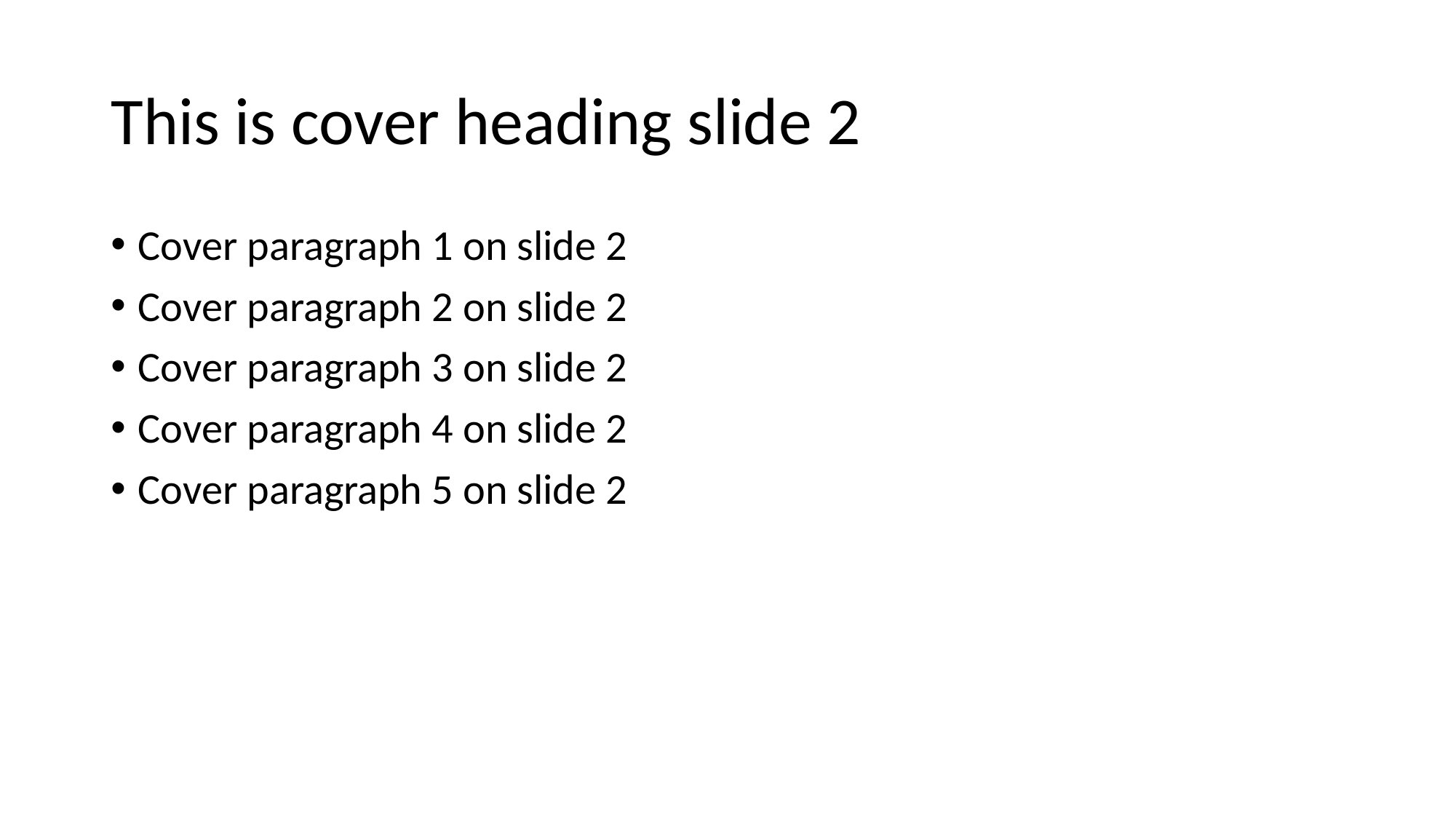

# This is cover heading slide 2
Cover paragraph 1 on slide 2
Cover paragraph 2 on slide 2
Cover paragraph 3 on slide 2
Cover paragraph 4 on slide 2
Cover paragraph 5 on slide 2